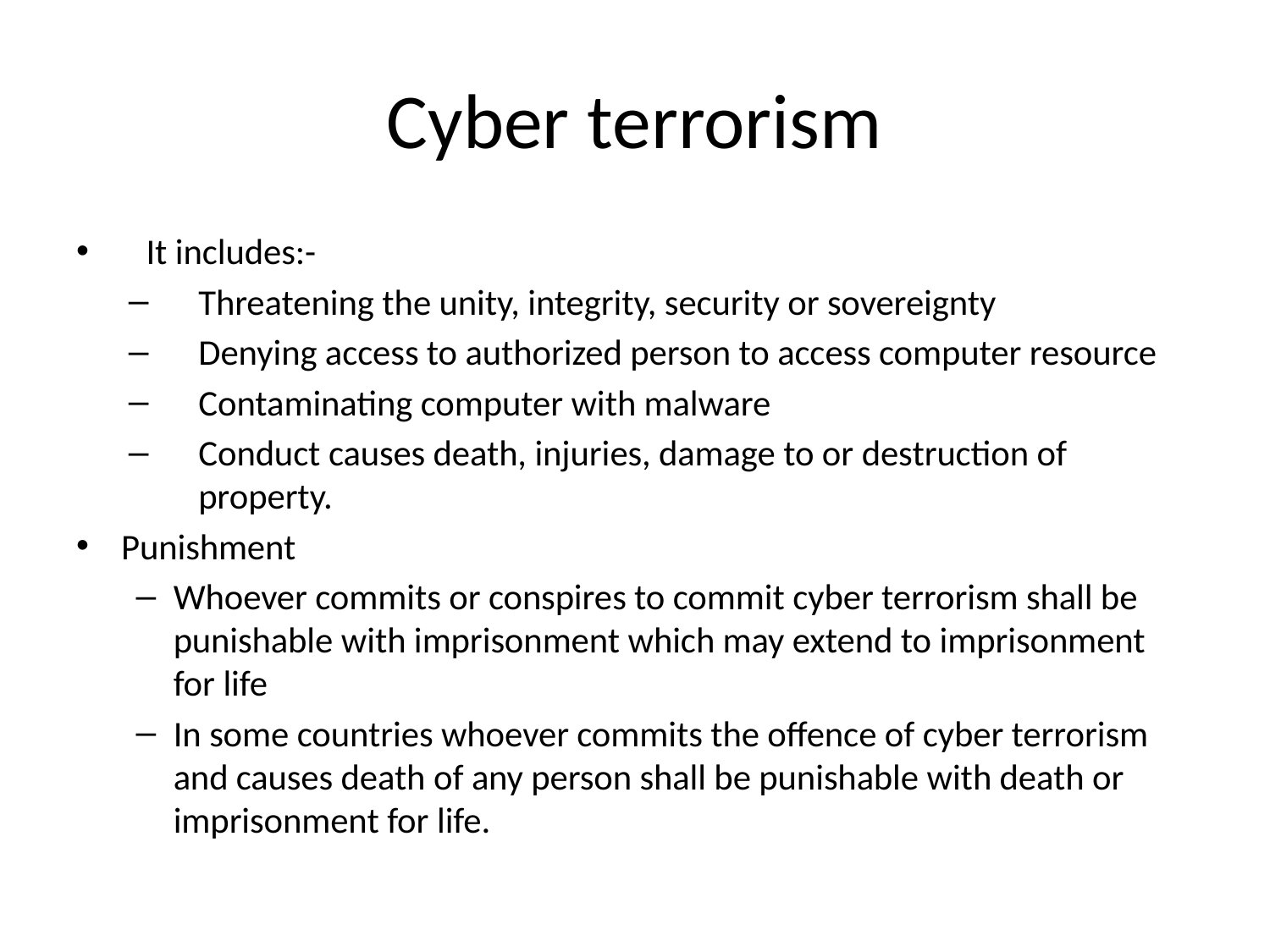

# Cyber terrorism
It includes:-
Threatening the unity, integrity, security or sovereignty
Denying access to authorized person to access computer resource
Contaminating computer with malware
Conduct causes death, injuries, damage to or destruction of property.
Punishment
Whoever commits or conspires to commit cyber terrorism shall be punishable with imprisonment which may extend to imprisonment for life
In some countries whoever commits the offence of cyber terrorism and causes death of any person shall be punishable with death or imprisonment for life.